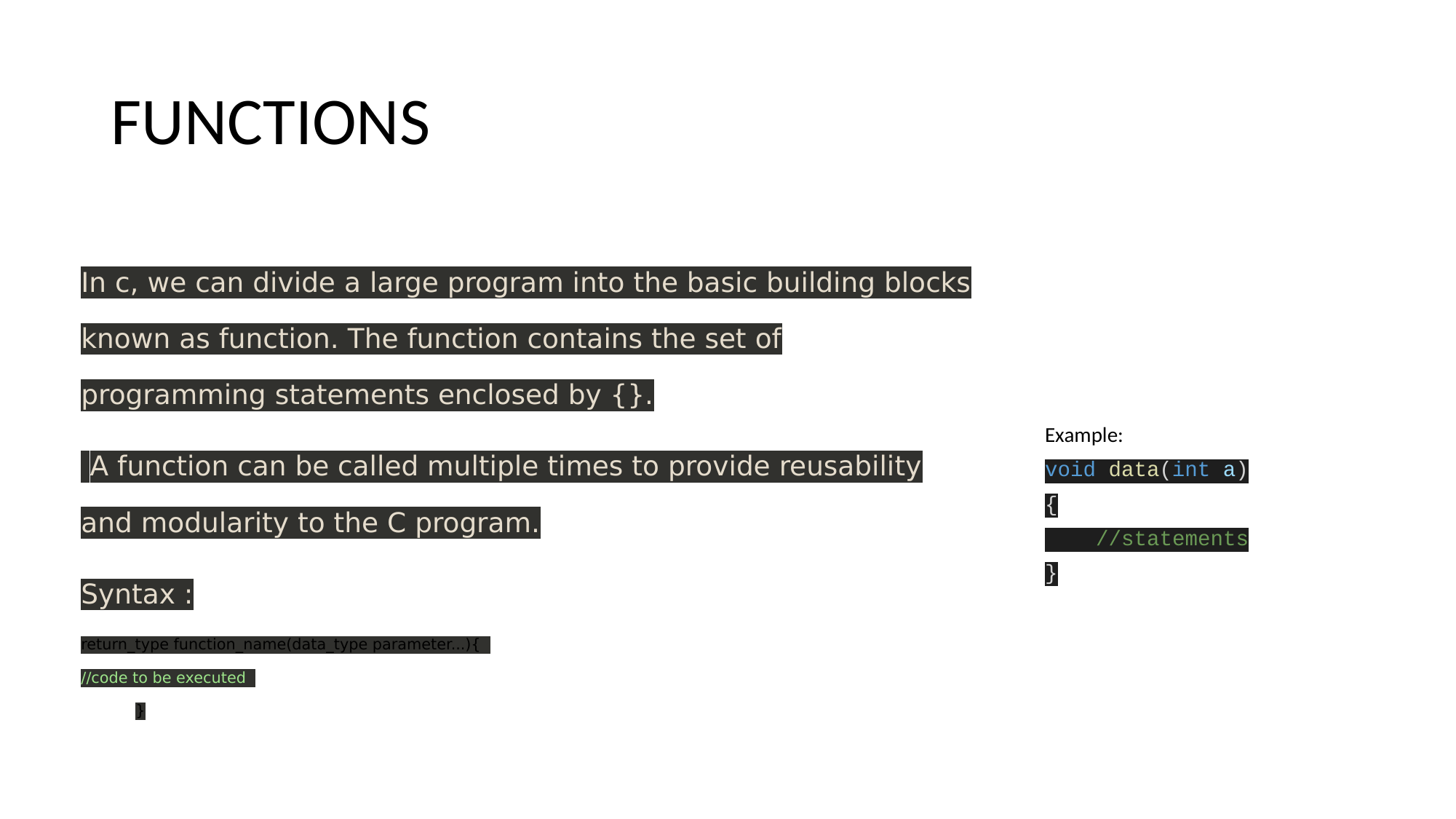

# FUNCTIONS
In c, we can divide a large program into the basic building blocks known as function. The function contains the set of programming statements enclosed by {}.
 A function can be called multiple times to provide reusability and modularity to the C program.
Syntax :
return_type function_name(data_type parameter...){
//code to be executed
}

Example:
void data(int a)
{
    //statements
}